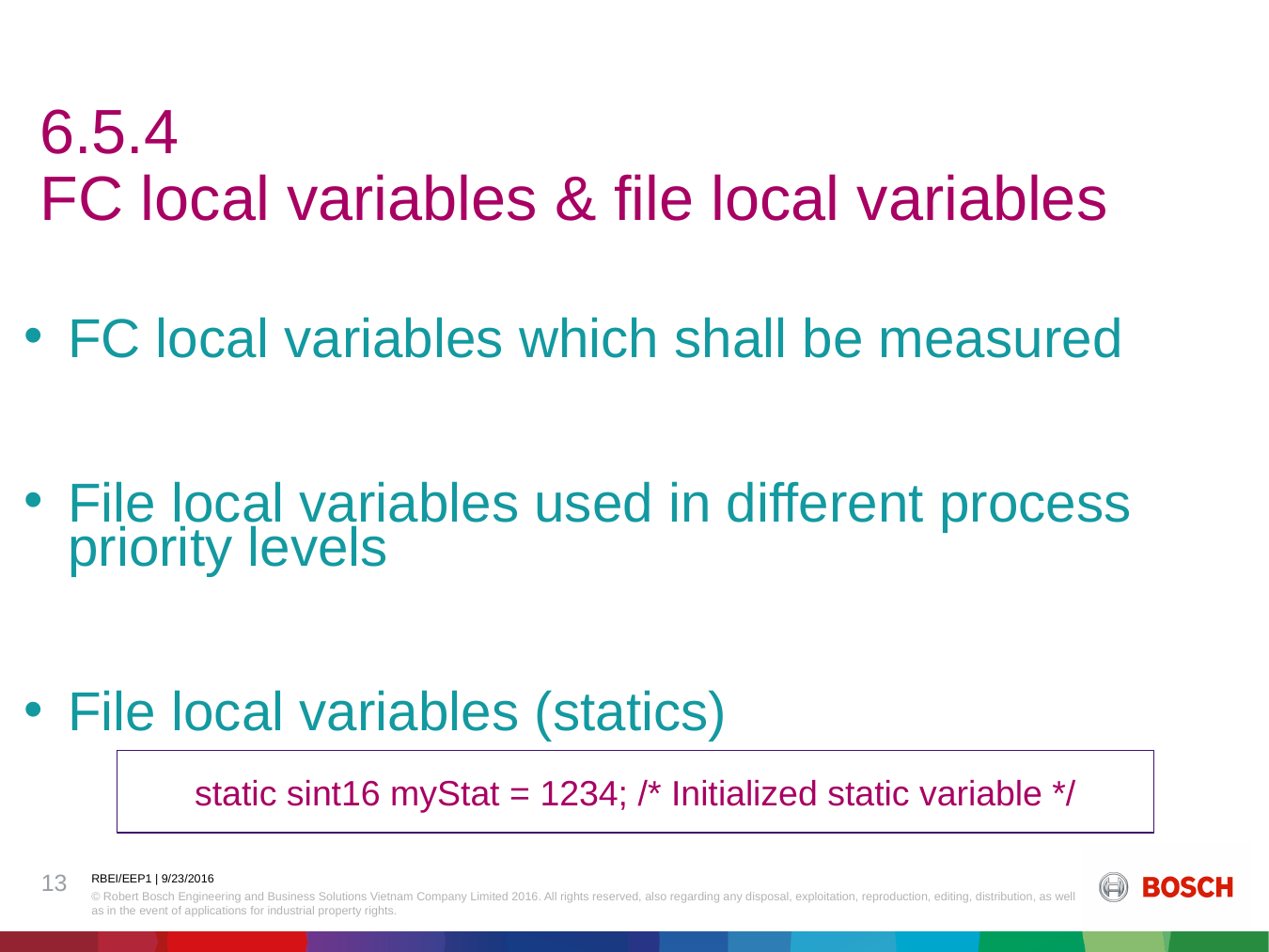

# 6.5.4 FC local variables & file local variables

FC local variables which shall be measured

File local variables used in different process priority levels

File local variables (statics)

static sint16 myStat = 1234; /* Initialized static variable */
13
RBEI/EEP1 | 9/23/2016
© Robert Bosch Engineering and Business Solutions Vietnam Company Limited 2016. All rights reserved, also regarding any disposal, exploitation, reproduction, editing, distribution, as well as in the event of applications for industrial property rights.